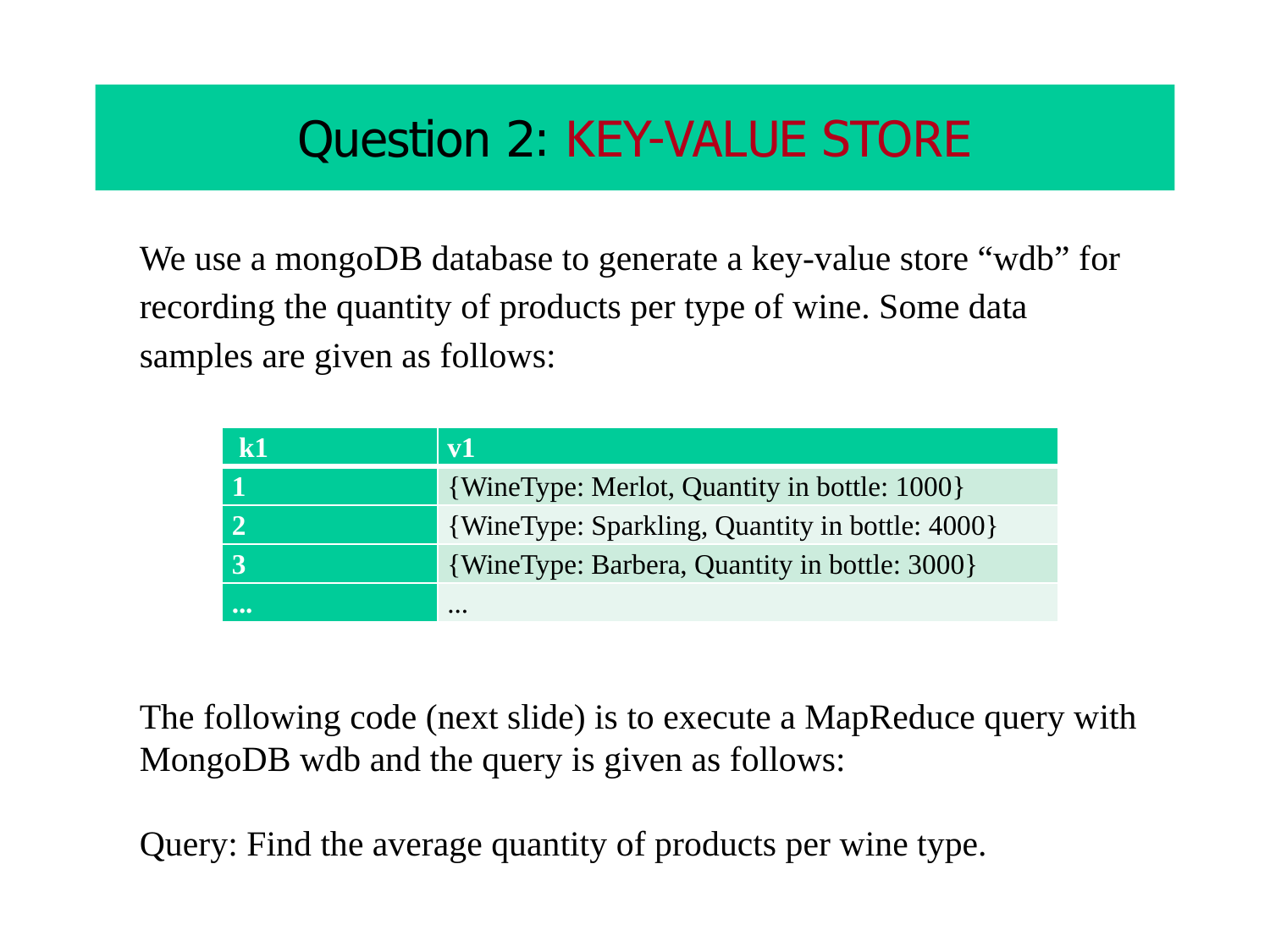

# Question 2: KEY-VALUE STORE
We use a mongoDB database to generate a key-value store “wdb” for recording the quantity of products per type of wine. Some data samples are given as follows:

The following code (next slide) is to execute a MapReduce query with MongoDB wdb and the query is given as follows:

Query: Find the average quantity of products per wine type.
| k1 | v1 |
| --- | --- |
| 1 | {WineType: Merlot, Quantity in bottle: 1000} |
| 2 | {WineType: Sparkling, Quantity in bottle: 4000} |
| 3 | {WineType: Barbera, Quantity in bottle: 3000} |
| ... | ... |